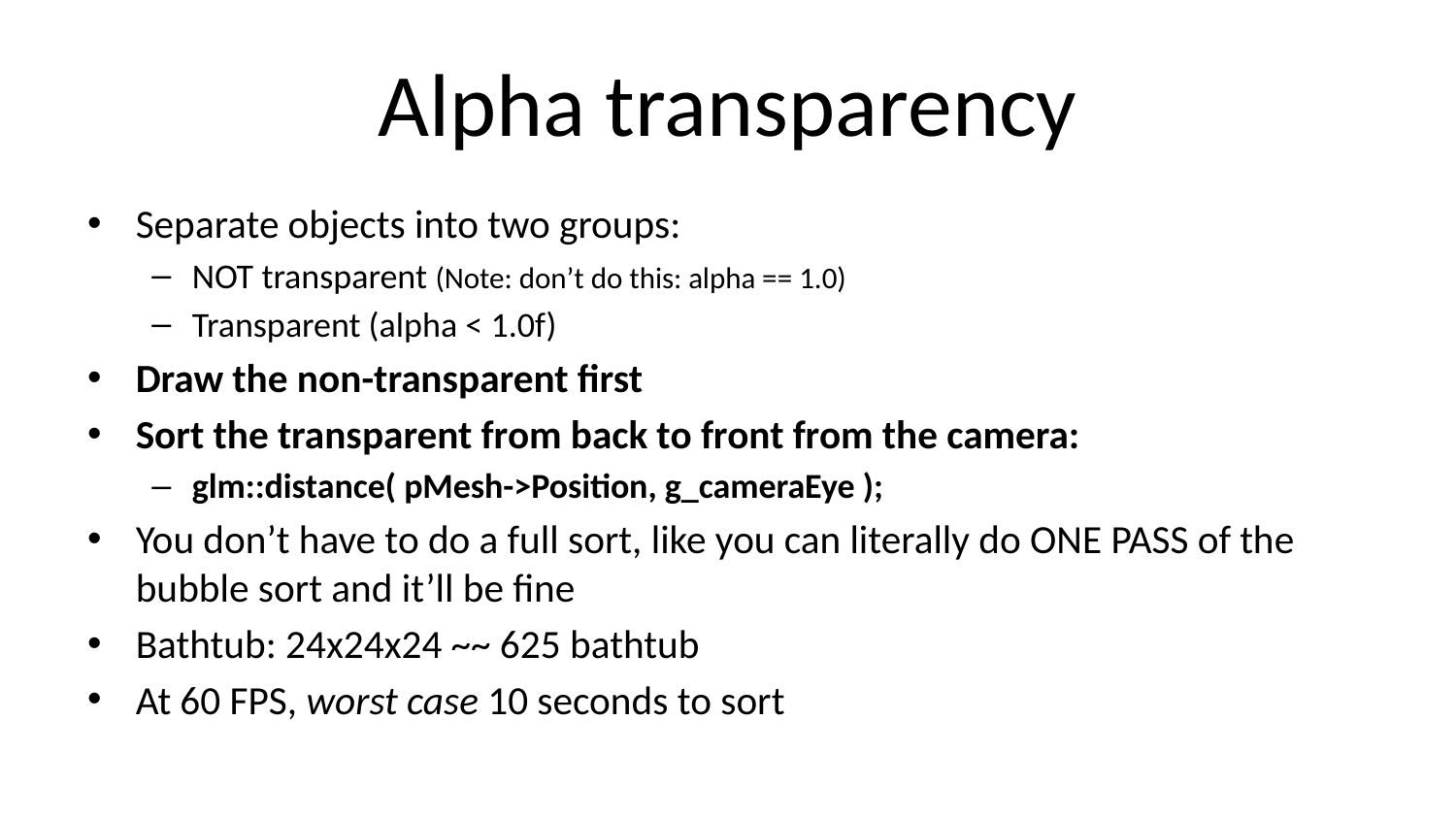

# Alpha transparency
Separate objects into two groups:
NOT transparent (Note: don’t do this: alpha == 1.0)
Transparent (alpha < 1.0f)
Draw the non-transparent first
Sort the transparent from back to front from the camera:
glm::distance( pMesh->Position, g_cameraEye );
You don’t have to do a full sort, like you can literally do ONE PASS of the bubble sort and it’ll be fine
Bathtub: 24x24x24 ~~ 625 bathtub
At 60 FPS, worst case 10 seconds to sort